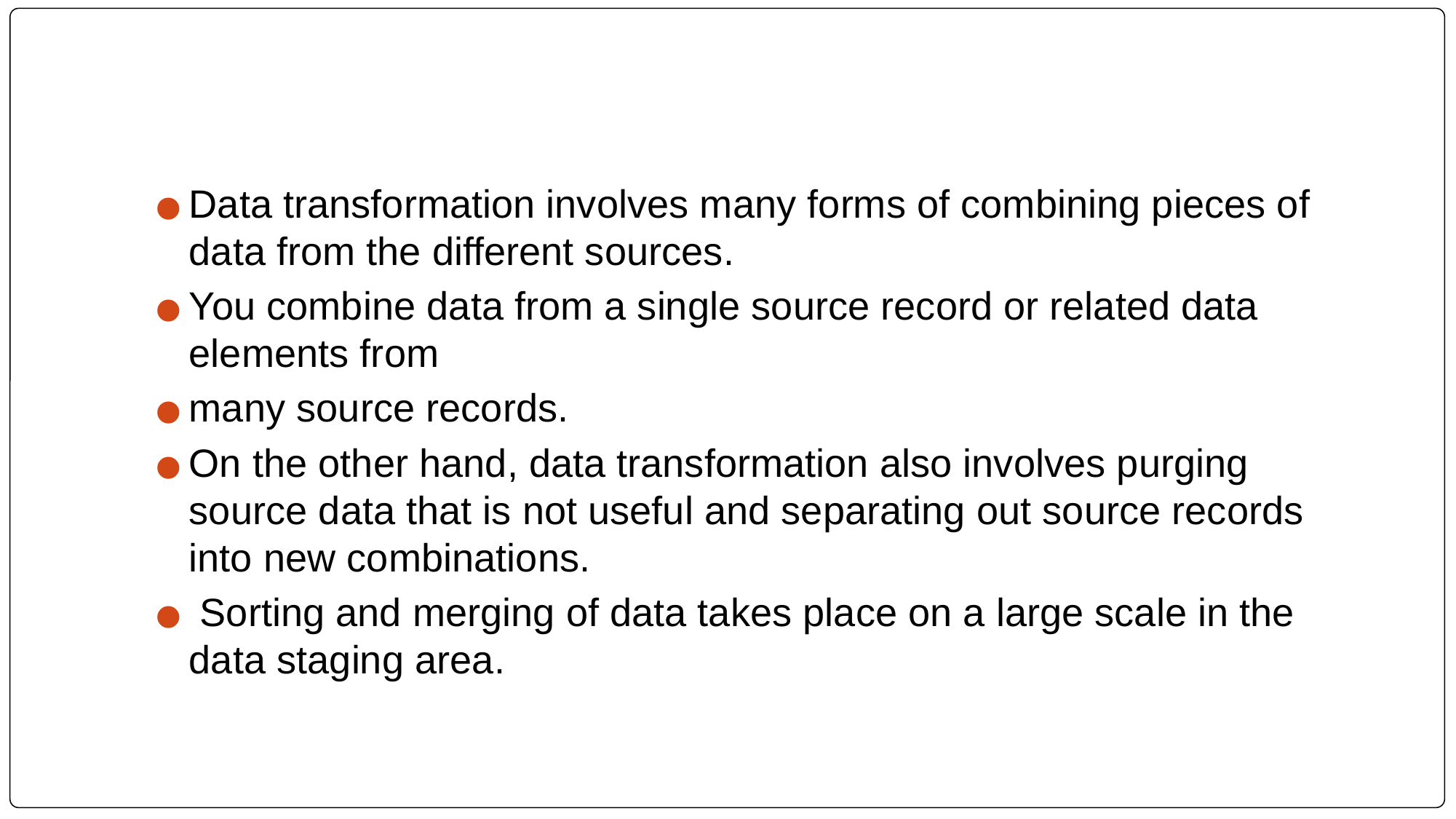

#
Data transformation involves many forms of combining pieces of data from the different sources.
You combine data from a single source record or related data elements from
many source records.
On the other hand, data transformation also involves purging source data that is not useful and separating out source records into new combinations.
 Sorting and merging of data takes place on a large scale in the data staging area.